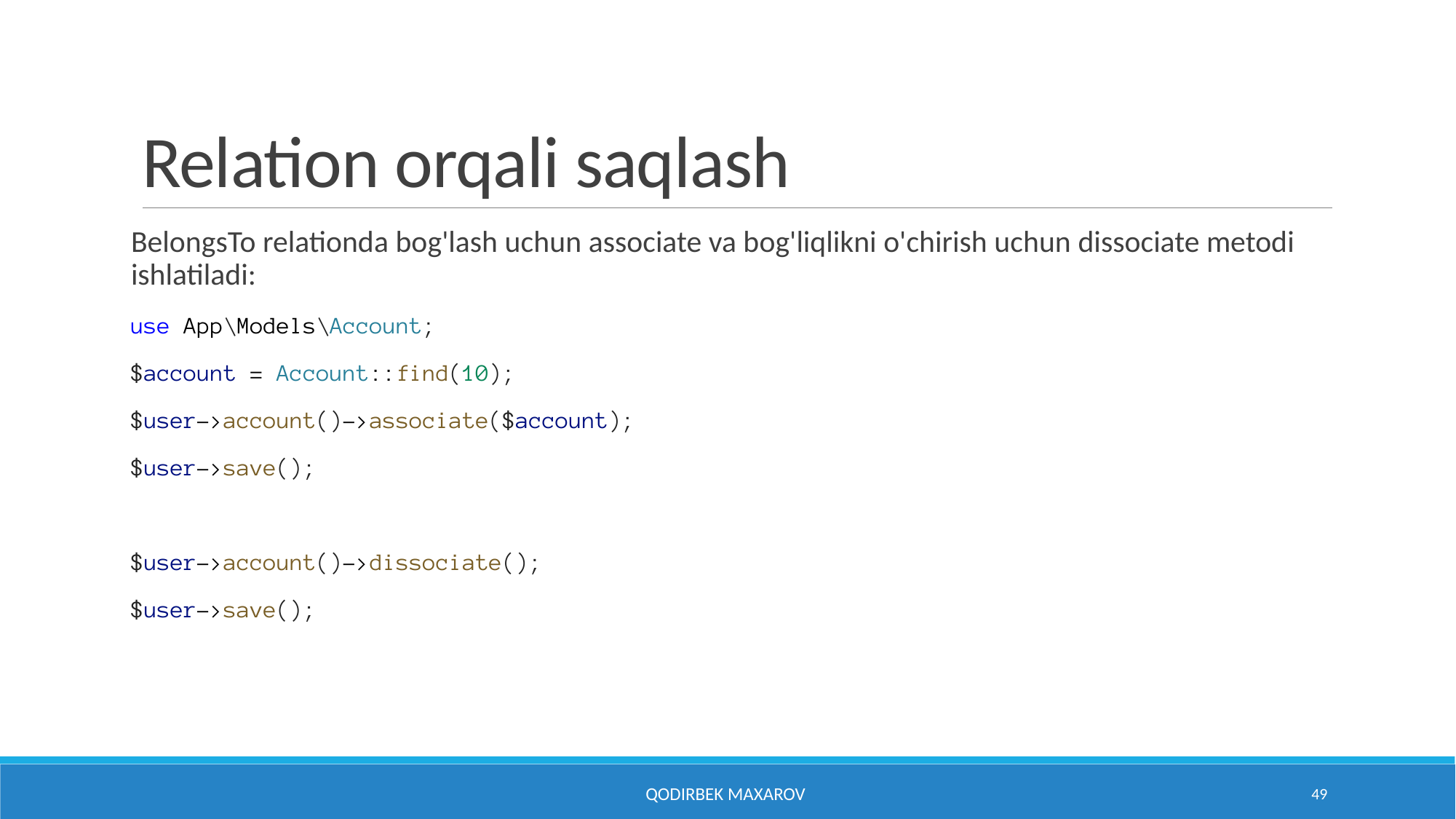

# Relation orqali saqlash
BelongsTo relationda bog'lash uchun associate va bog'liqlikni o'chirish uchun dissociate metodi ishlatiladi:
use App\Models\Account;
$account = Account::find(10);
$user->account()->associate($account);
$user->save();

$user->account()->dissociate();
$user->save();

Qodirbek Maxarov
49